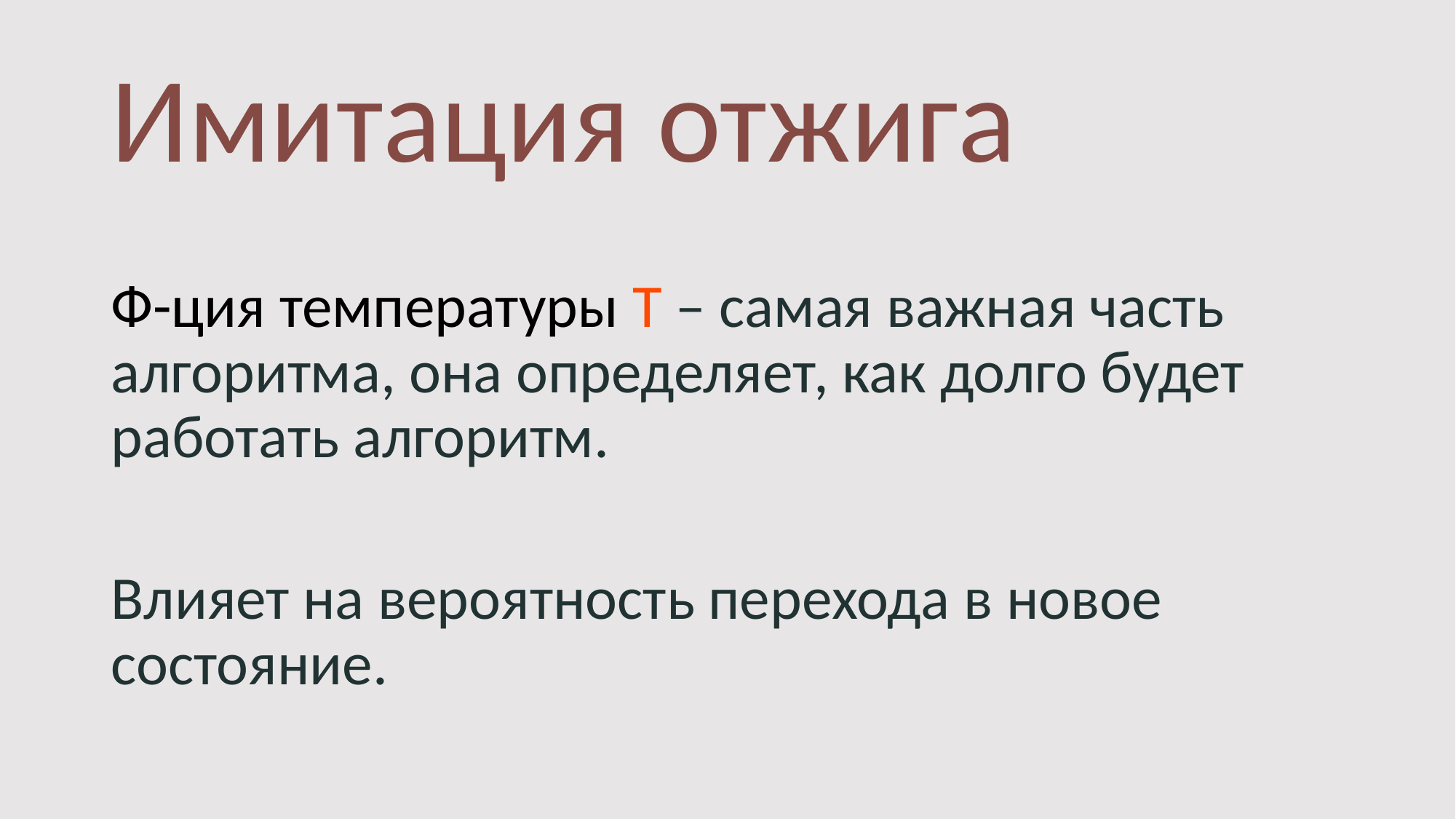

# Имитация отжига
Ф-ция температуры T – самая важная часть алгоритма, она определяет, как долго будет работать алгоритм.

Влияет на вероятность перехода в новое состояние.